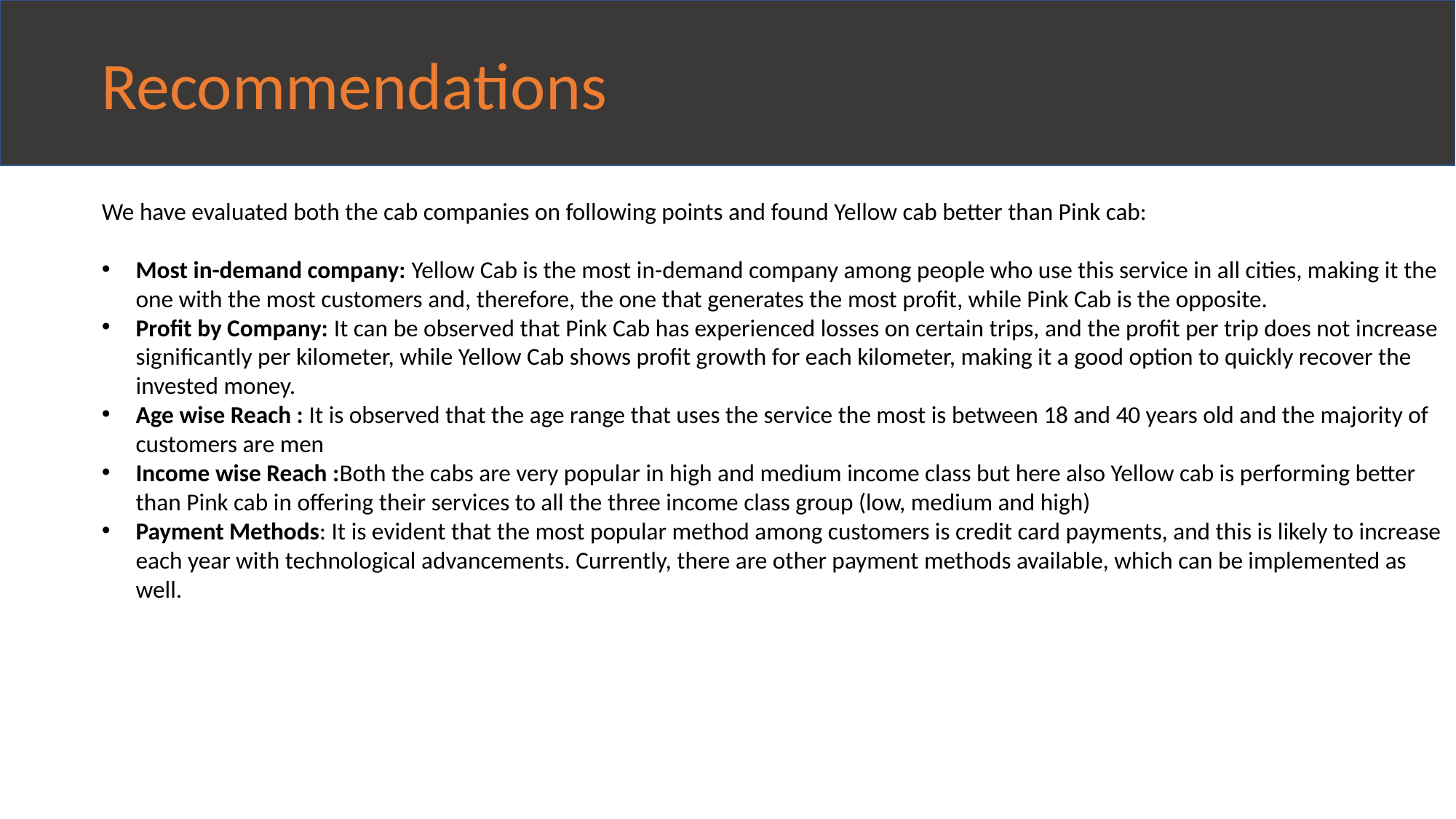

Recommendations
We have evaluated both the cab companies on following points and found Yellow cab better than Pink cab:

Most in-demand company: Yellow Cab is the most in-demand company among people who use this service in all cities, making it the one with the most customers and, therefore, the one that generates the most profit, while Pink Cab is the opposite.
Profit by Company: It can be observed that Pink Cab has experienced losses on certain trips, and the profit per trip does not increase significantly per kilometer, while Yellow Cab shows profit growth for each kilometer, making it a good option to quickly recover the invested money.
Age wise Reach : It is observed that the age range that uses the service the most is between 18 and 40 years old and the majority of customers are men
Income wise Reach :Both the cabs are very popular in high and medium income class but here also Yellow cab is performing better than Pink cab in offering their services to all the three income class group (low, medium and high)
Payment Methods: It is evident that the most popular method among customers is credit card payments, and this is likely to increase each year with technological advancements. Currently, there are other payment methods available, which can be implemented as well.